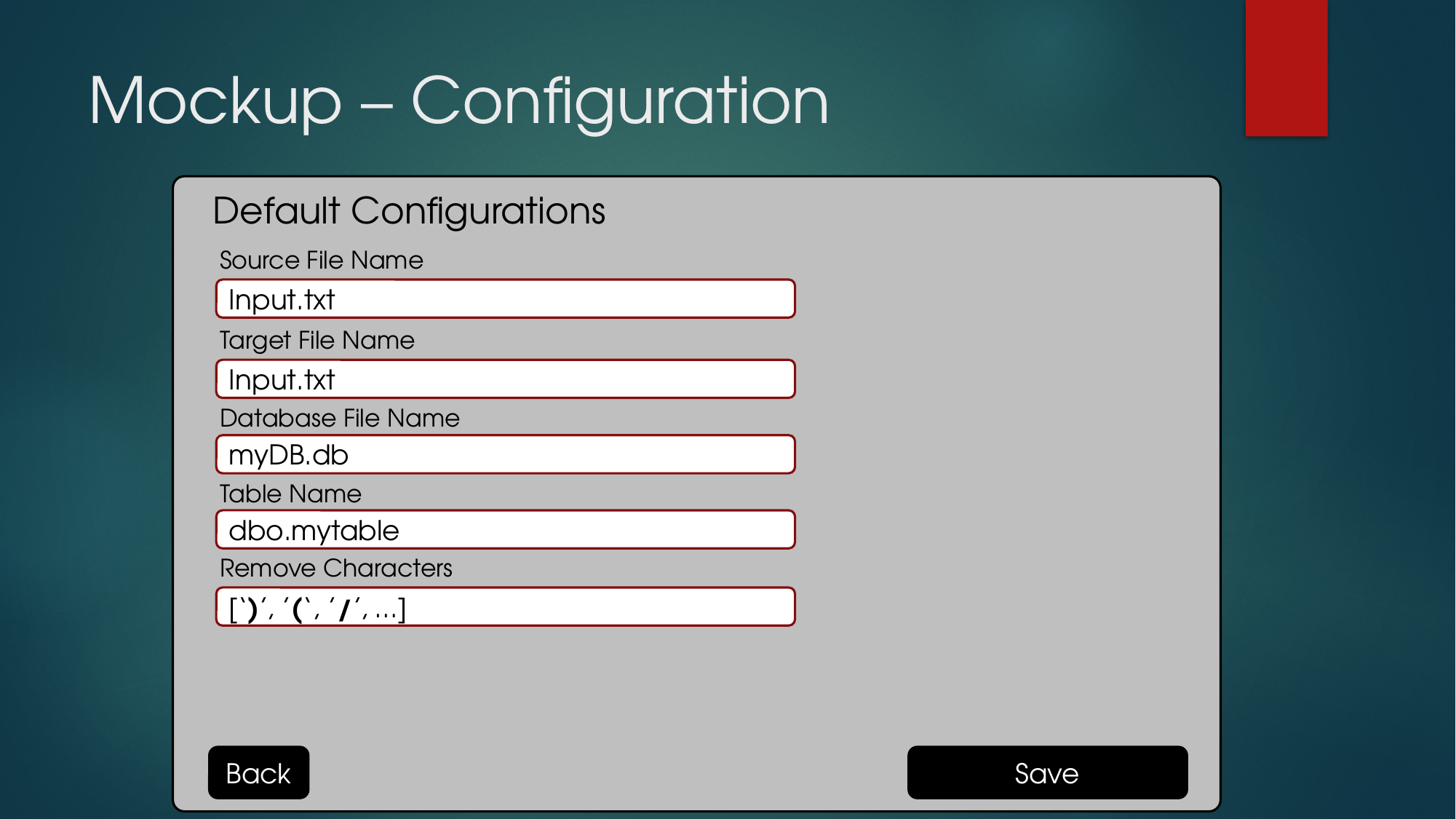

# Mockup – Configuration

Default Configurations
Source File Name
Input.txt
Target File Name
Input.txt
Database File Name
myDB.db
Table Name
dbo.mytable
Remove Characters
[‘)’, ’(‘, ’/’, …]
Back
Save